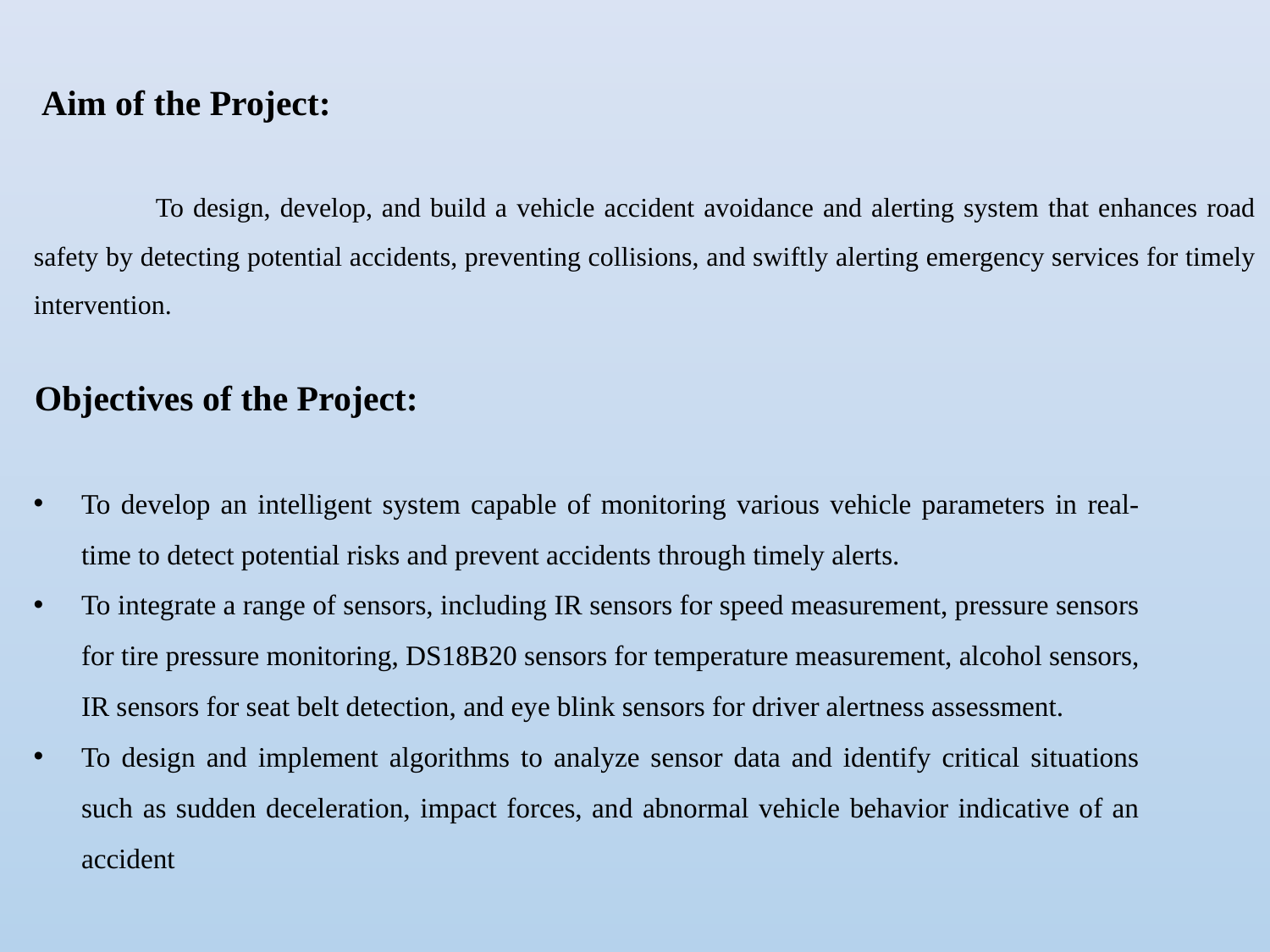

Aim of the Project:

	To design, develop, and build a vehicle accident avoidance and alerting system that enhances road safety by detecting potential accidents, preventing collisions, and swiftly alerting emergency services for timely intervention.

Objectives of the Project:
To develop an intelligent system capable of monitoring various vehicle parameters in real-time to detect potential risks and prevent accidents through timely alerts.
To integrate a range of sensors, including IR sensors for speed measurement, pressure sensors for tire pressure monitoring, DS18B20 sensors for temperature measurement, alcohol sensors, IR sensors for seat belt detection, and eye blink sensors for driver alertness assessment.
To design and implement algorithms to analyze sensor data and identify critical situations such as sudden deceleration, impact forces, and abnormal vehicle behavior indicative of an accident